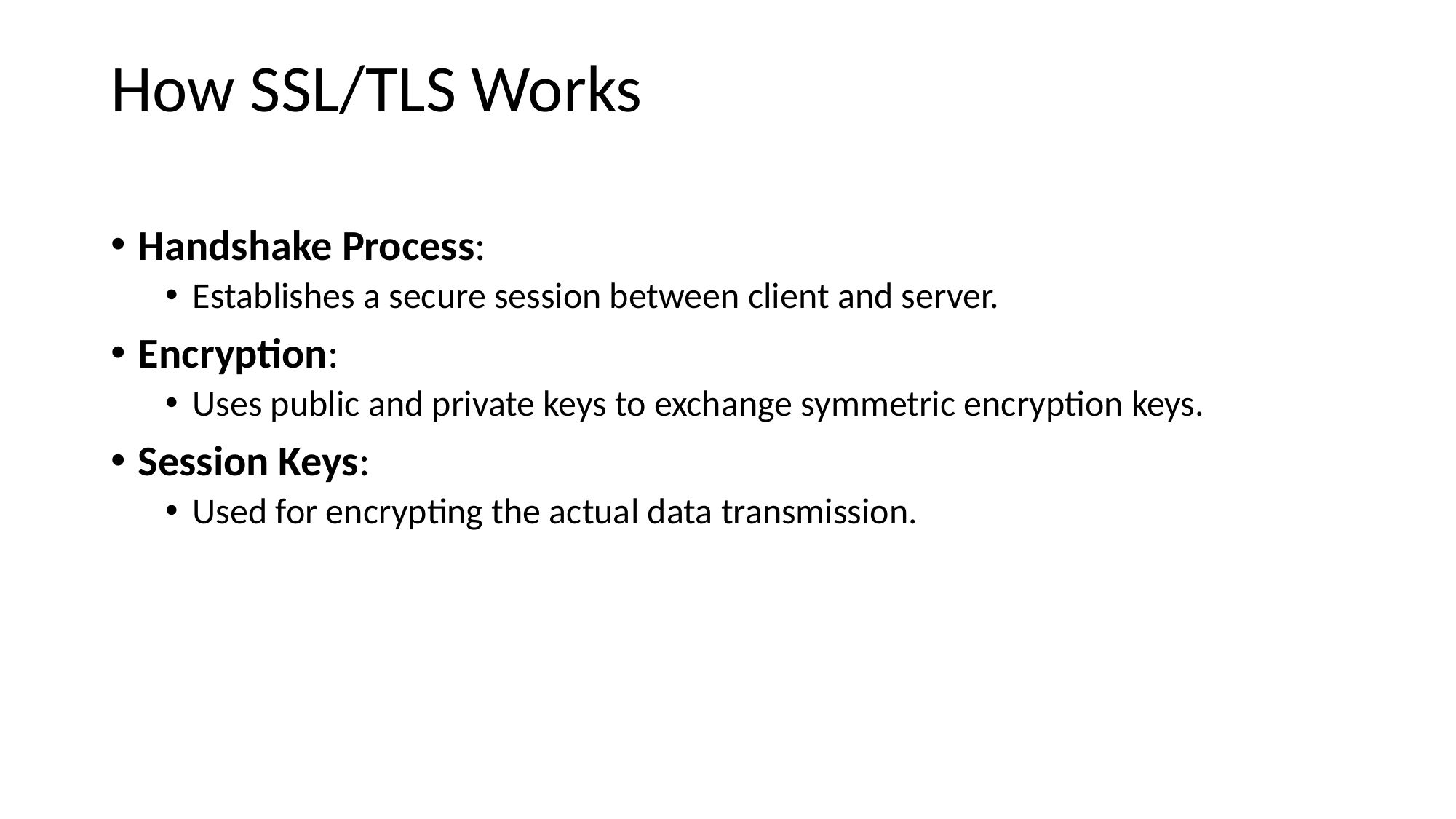

# How SSL/TLS Works
Handshake Process:
Establishes a secure session between client and server.
Encryption:
Uses public and private keys to exchange symmetric encryption keys.
Session Keys:
Used for encrypting the actual data transmission.